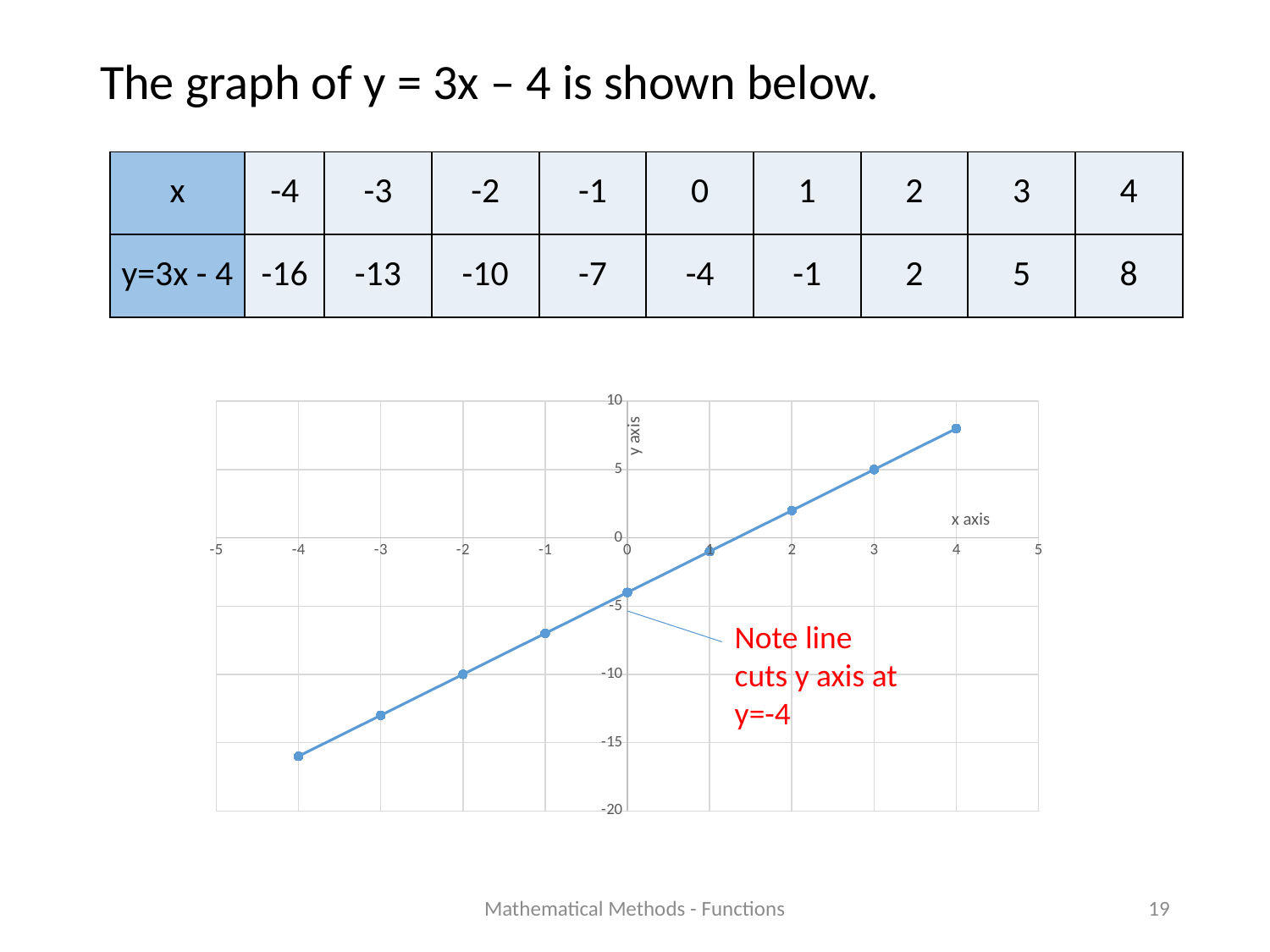

The graph of y = 3x – 4 is shown below.

| x | -4 | -3 | -2 | -1 | 0 | 1 | 2 | 3 | 4 |
| --- | --- | --- | --- | --- | --- | --- | --- | --- | --- |
| y=3x - 4 | -16 | -13 | -10 | -7 | -4 | -1 | 2 | 5 | 8 |

### Chart

| Category | y=3x - 4 |
|---|---|
Note line cuts y axis at y=-4
Mathematical Methods - Functions
19